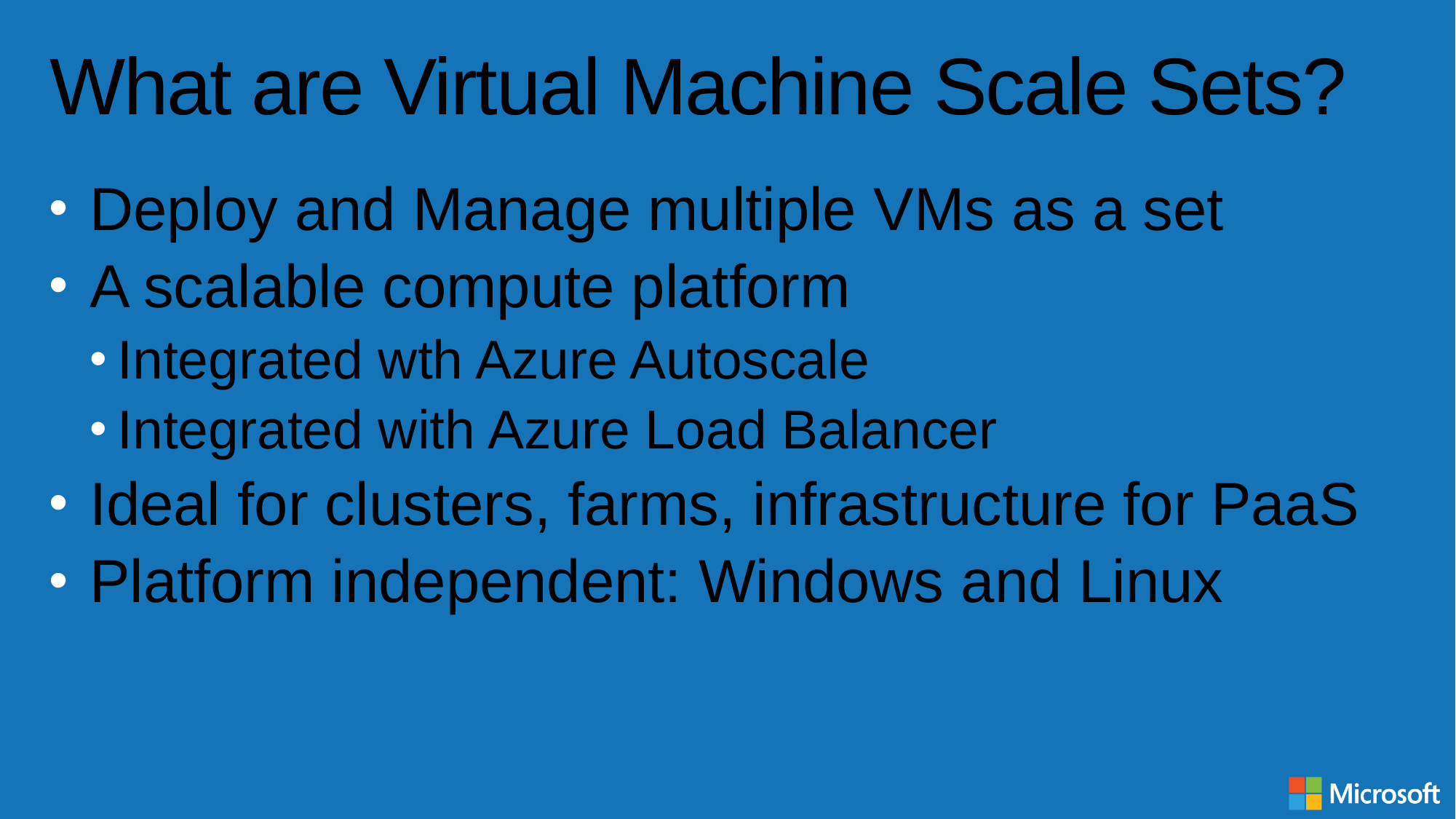

# What are Virtual Machine Scale Sets?
Deploy and Manage multiple VMs as a set
A scalable compute platform
Integrated wth Azure Autoscale
Integrated with Azure Load Balancer
Ideal for clusters, farms, infrastructure for PaaS
Platform independent: Windows and Linux